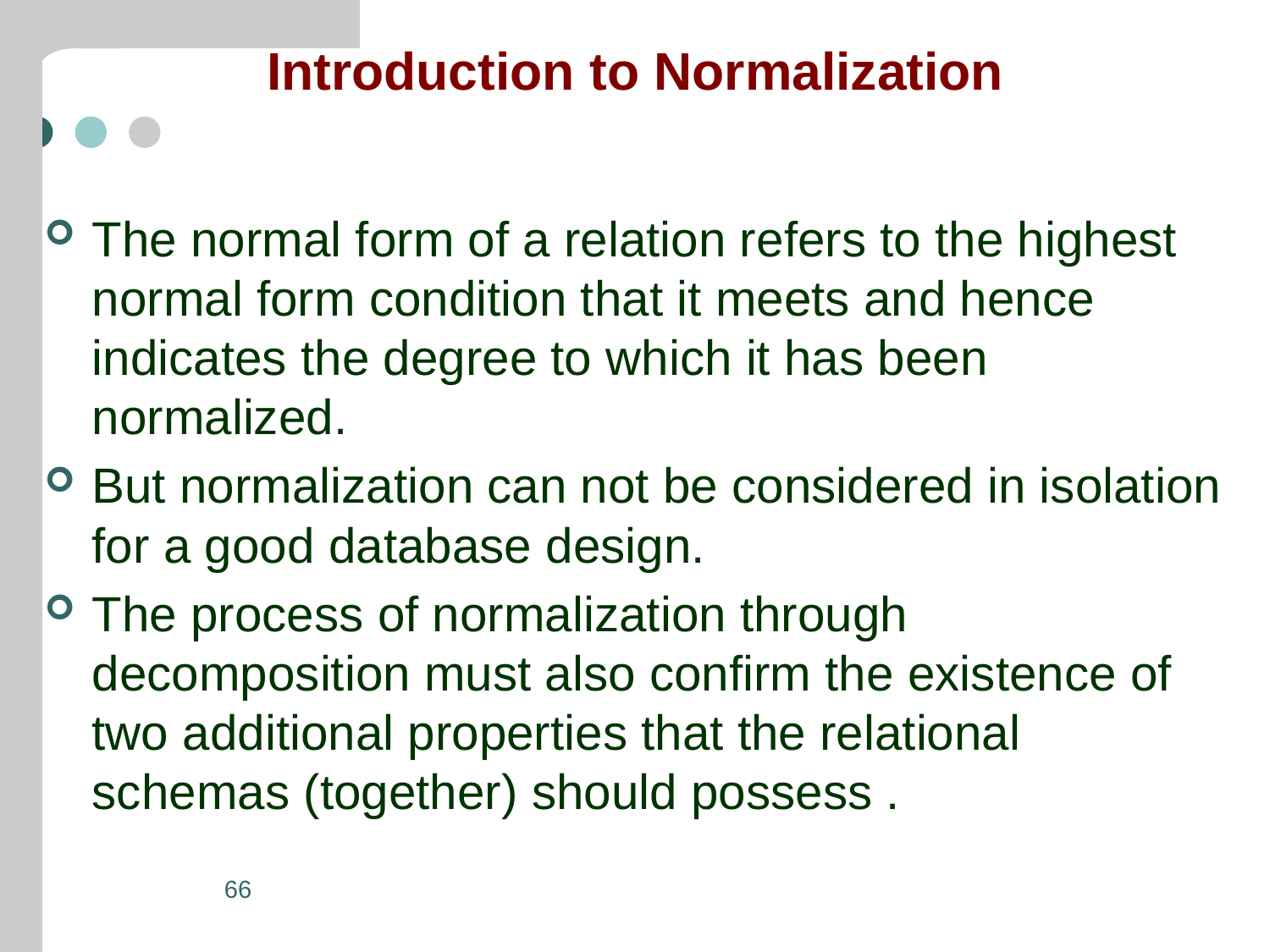

# Introduction to Normalization
The normal form of a relation refers to the highest normal form condition that it meets and hence indicates the degree to which it has been normalized.
But normalization can not be considered in isolation for a good database design.
The process of normalization through decomposition must also confirm the existence of two additional properties that the relational schemas (together) should possess .

66